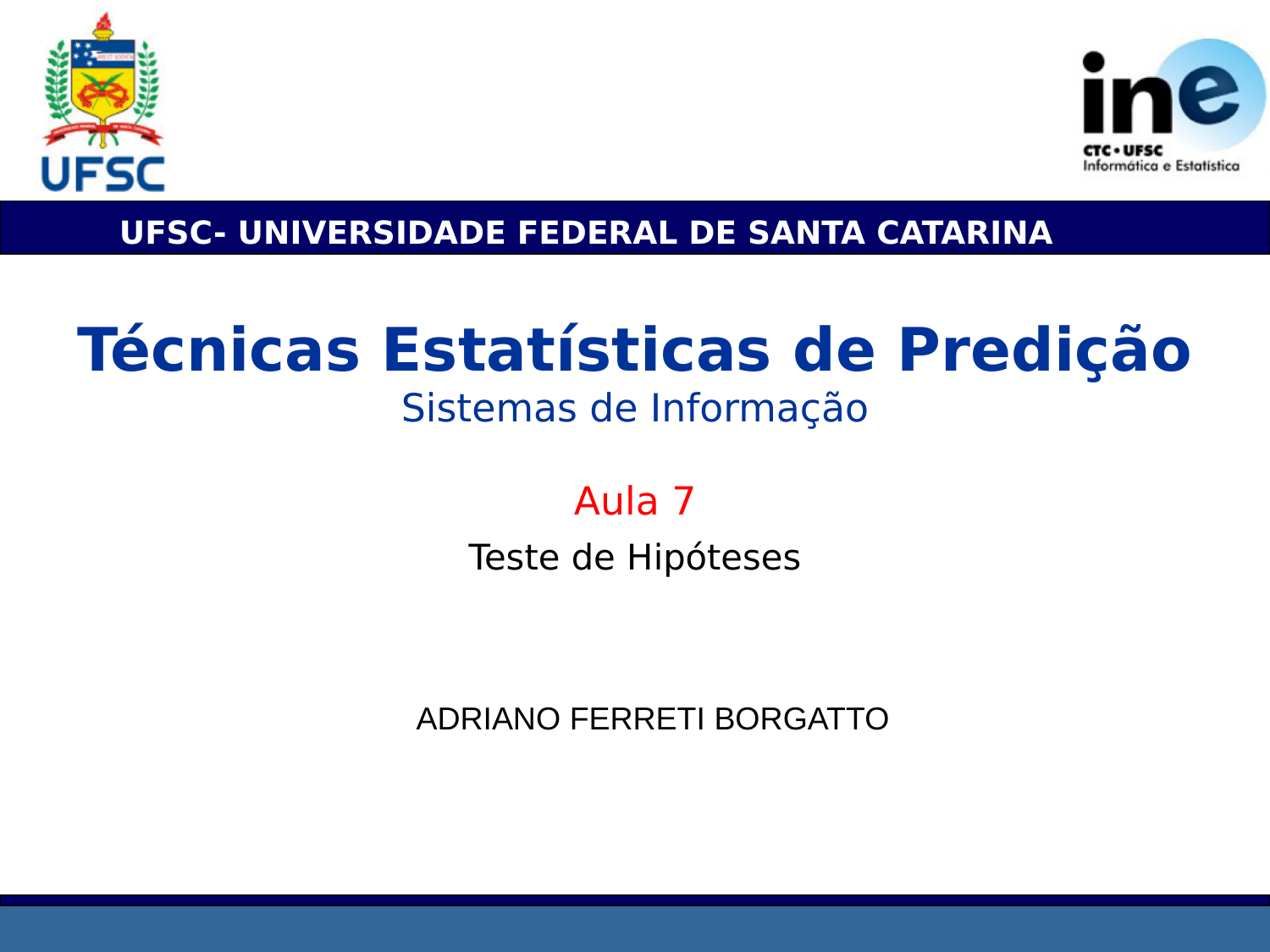

# Técnicas Estatísticas de Predição Sistemas de Informação Aula 7 Teste de Hipóteses
ADRIANO FERRETI BORGATTO